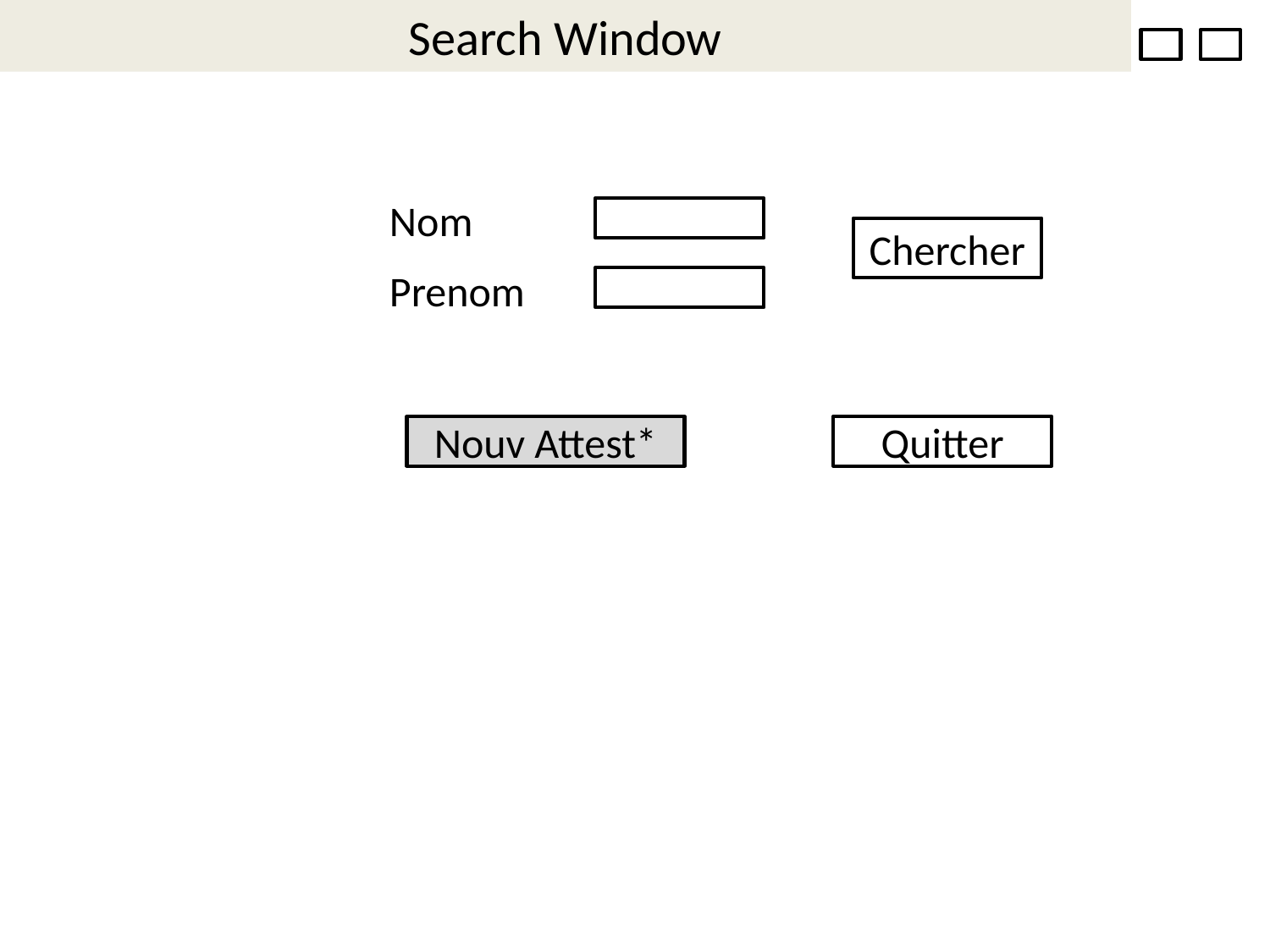

Search Window

Nom

Chercher
Prenom

Nouv Attest*
Quitter